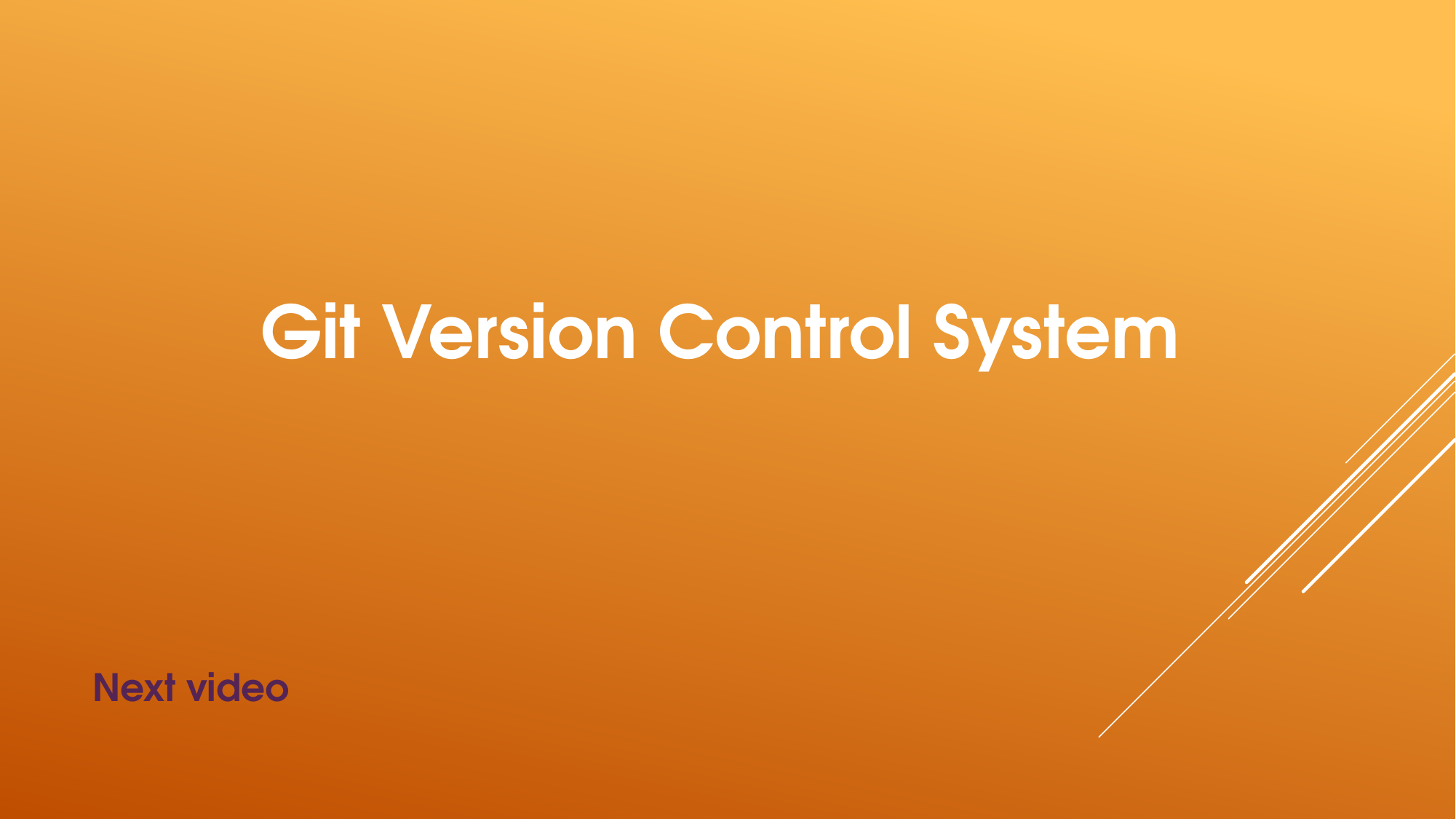

# Git Version Control System

Next video